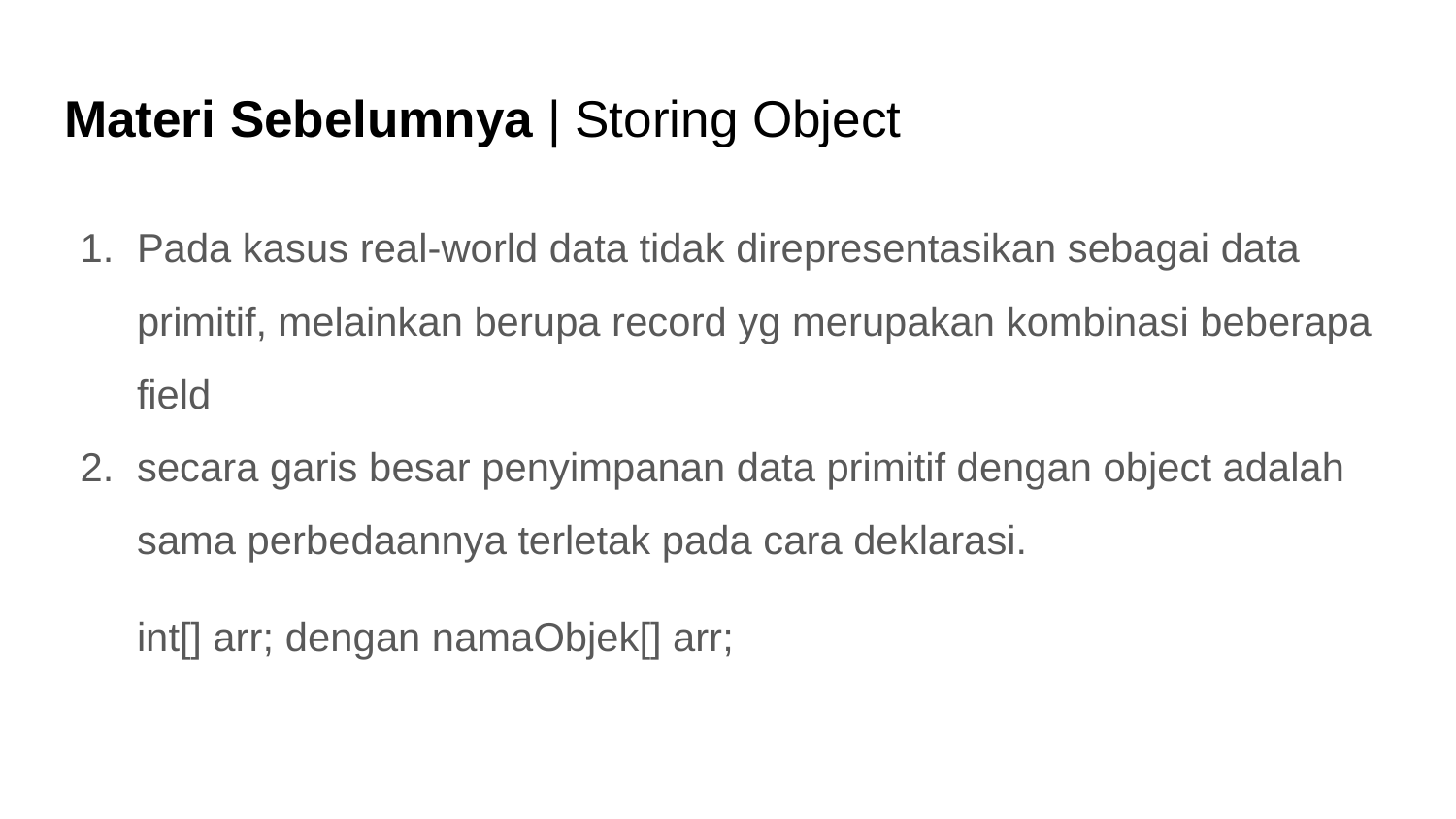

# Materi Sebelumnya | Storing Object
Pada kasus real-world data tidak direpresentasikan sebagai data primitif, melainkan berupa record yg merupakan kombinasi beberapa field
secara garis besar penyimpanan data primitif dengan object adalah sama perbedaannya terletak pada cara deklarasi.
int[] arr; dengan namaObjek[] arr;